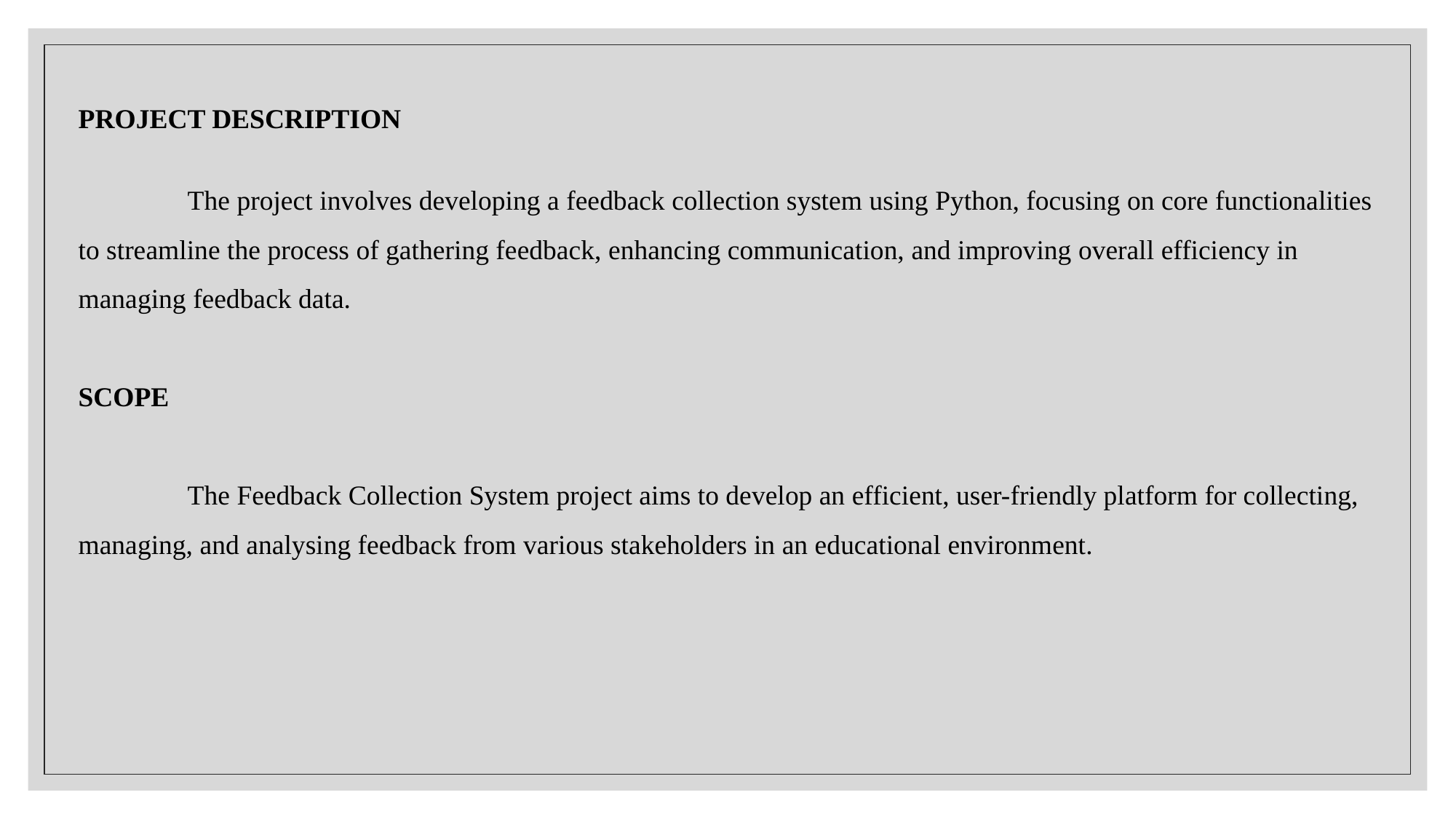

PROJECT DESCRIPTION

	The project involves developing a feedback collection system using Python, focusing on core functionalities to streamline the process of gathering feedback, enhancing communication, and improving overall efficiency in managing feedback data.

SCOPE

	The Feedback Collection System project aims to develop an efficient, user-friendly platform for collecting, managing, and analysing feedback from various stakeholders in an educational environment.